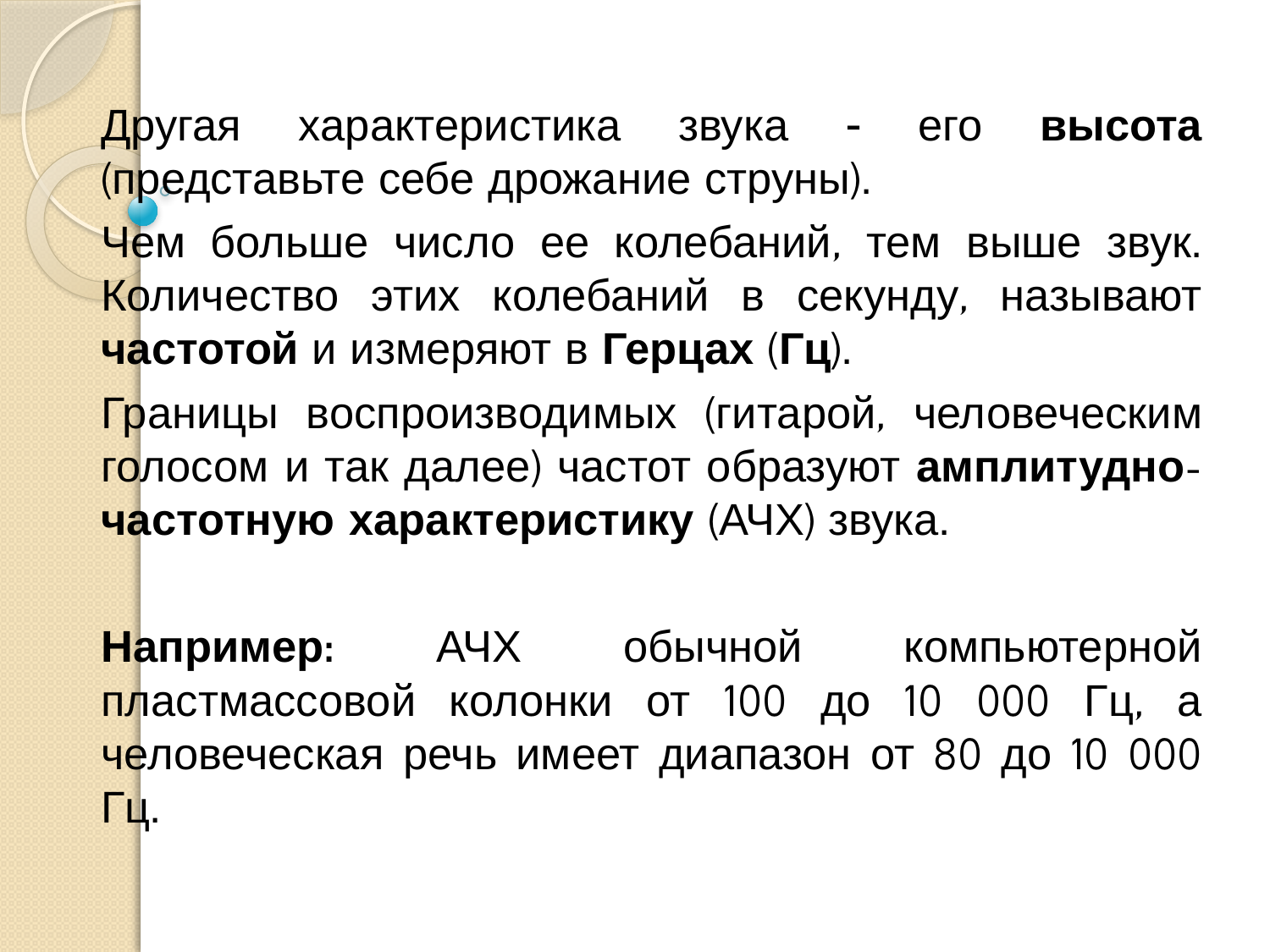

Другая характеристика звука − его высота (представьте себе дрожание струны).
Чем больше число ее колебаний, тем выше звук. Количество этих колебаний в секунду, называют частотой и измеряют в Герцах (Гц).
Границы воспроизводимых (гитарой, человеческим голосом и так далее) частот образуют амплитудно-частотную характеристику (АЧХ) звука.

Например: АЧХ обычной компьютерной пластмассовой колонки от 100 до 10 000 Гц, а человеческая речь имеет диапазон от 80 до 10 000 Гц.